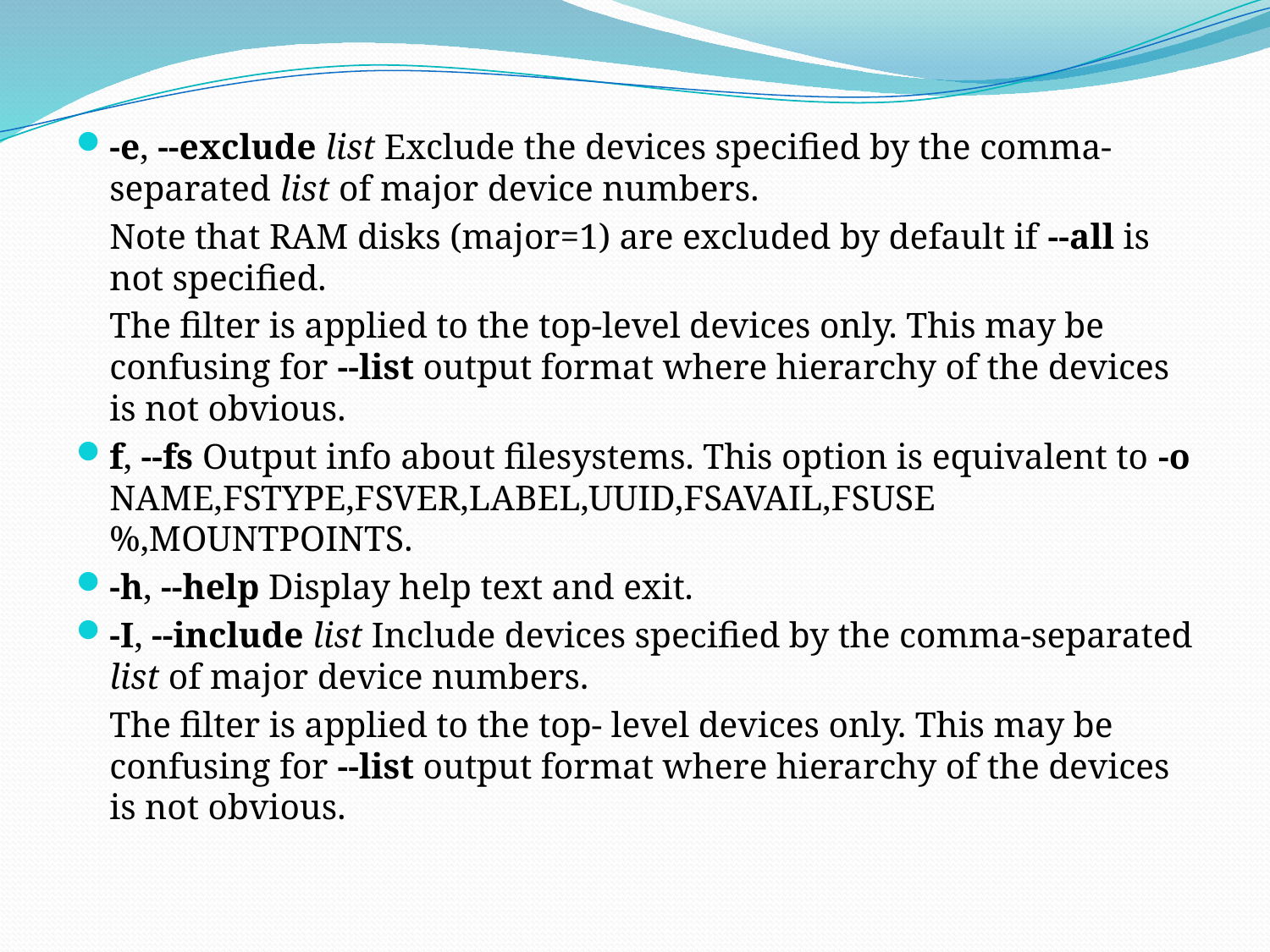

-e, --exclude list Exclude the devices specified by the comma-separated list of major device numbers.
	Note that RAM disks (major=1) are excluded by default if --all is not specified.
	The filter is applied to the top-level devices only. This may be confusing for --list output format where hierarchy of the devices is not obvious.
f, --fs Output info about filesystems. This option is equivalent to -o NAME,FSTYPE,FSVER,LABEL,UUID,FSAVAIL,FSUSE%,MOUNTPOINTS.
-h, --help Display help text and exit.
-I, --include list Include devices specified by the comma-separated list of major device numbers.
	The filter is applied to the top- level devices only. This may be confusing for --list output format where hierarchy of the devices is not obvious.